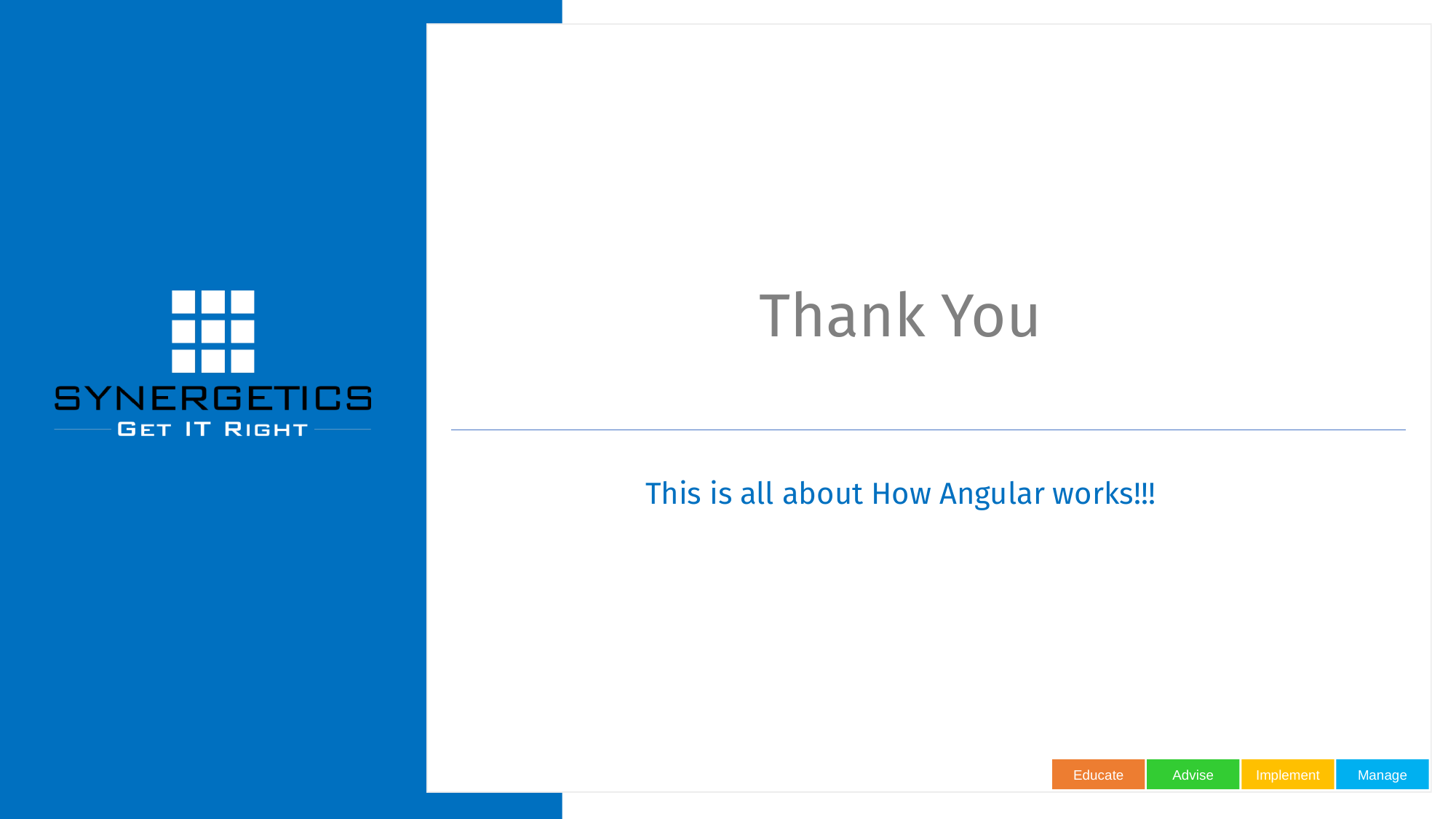

# Thank You
This is all about How Angular works!!!